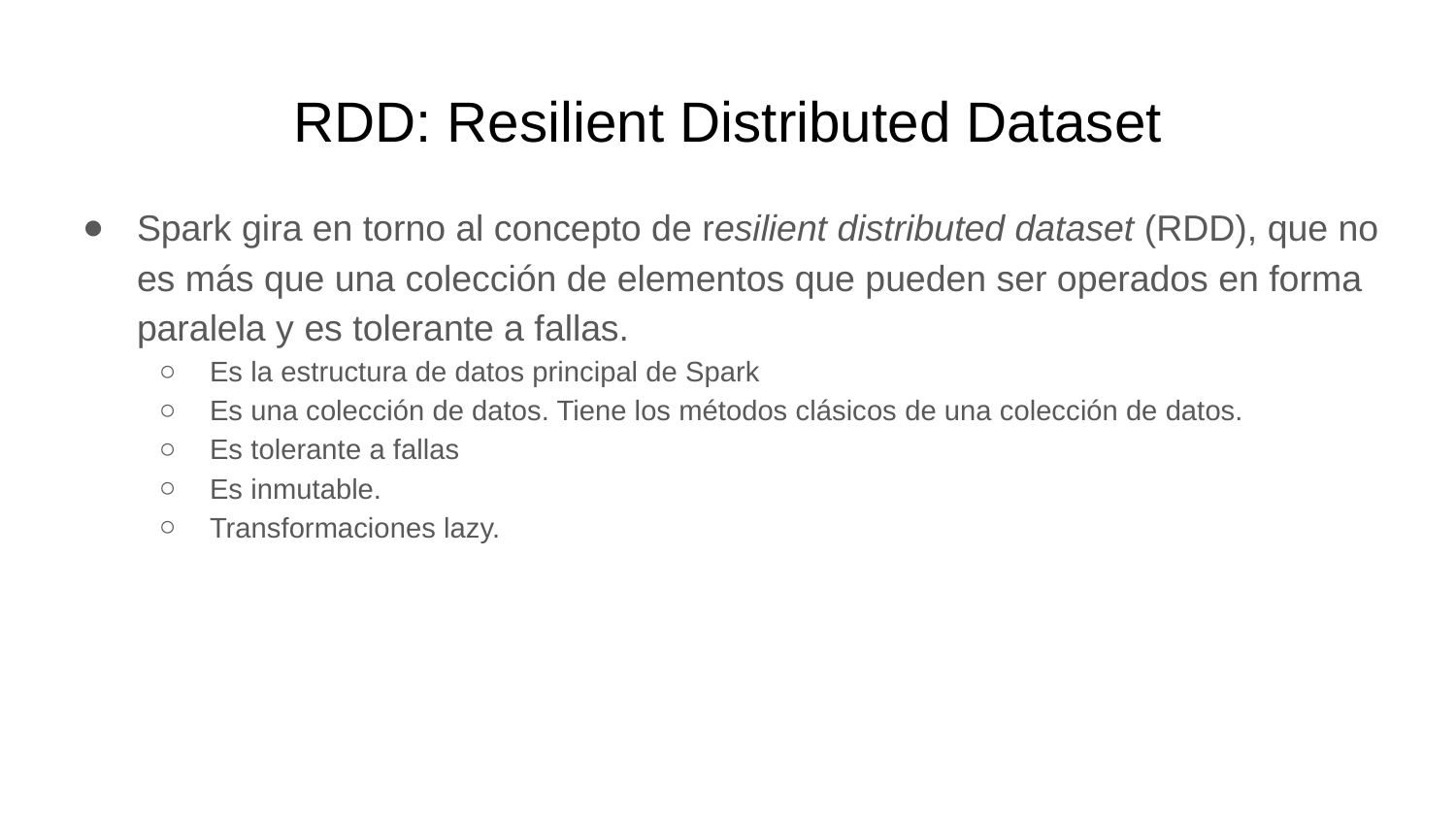

# RDD: Resilient Distributed Dataset
Spark gira en torno al concepto de resilient distributed dataset (RDD), que no es más que una colección de elementos que pueden ser operados en forma paralela y es tolerante a fallas.
Es la estructura de datos principal de Spark
Es una colección de datos. Tiene los métodos clásicos de una colección de datos.
Es tolerante a fallas
Es inmutable.
Transformaciones lazy.